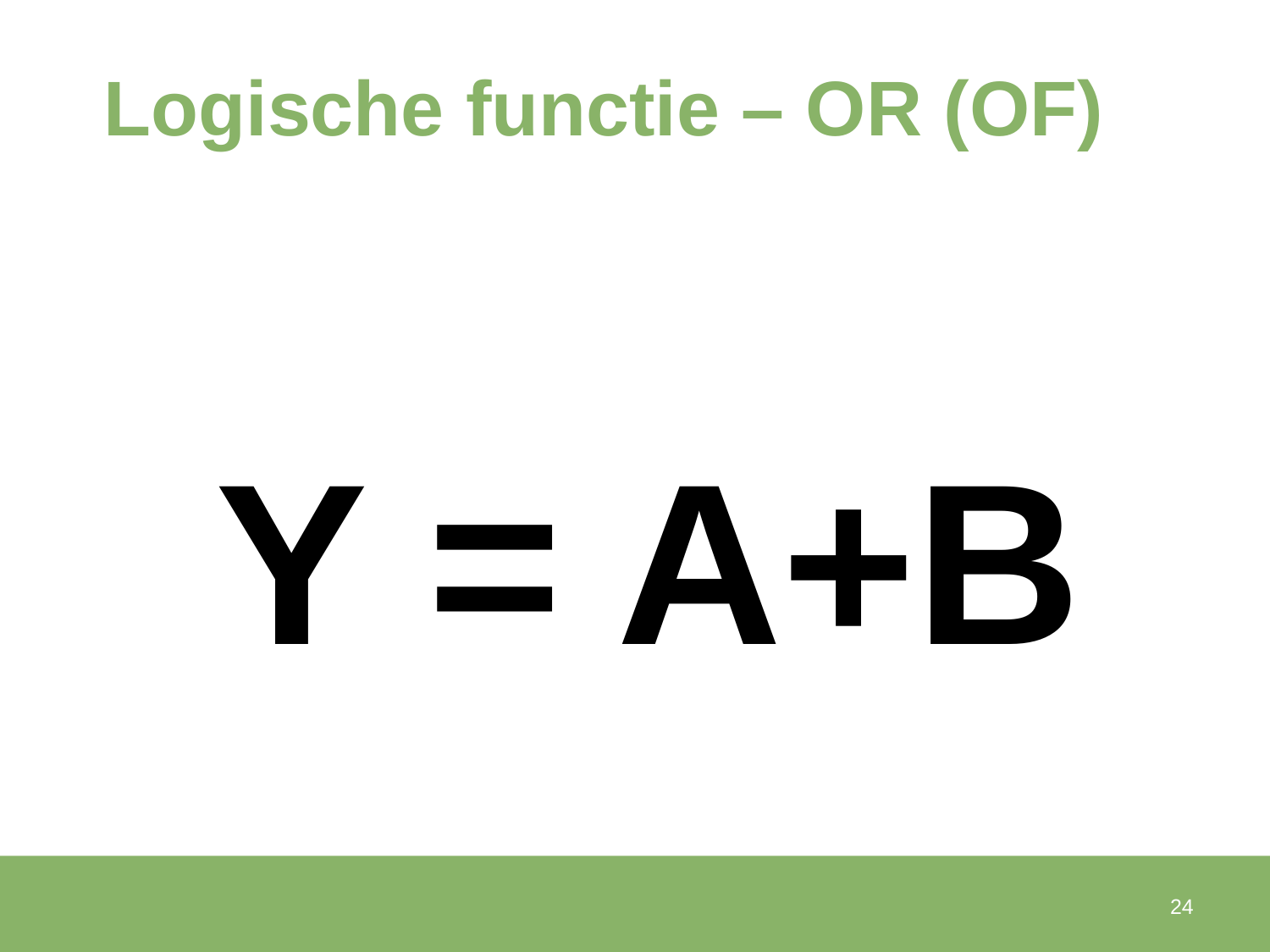

# Logische functie – OR (OF)
Y = A+B
24